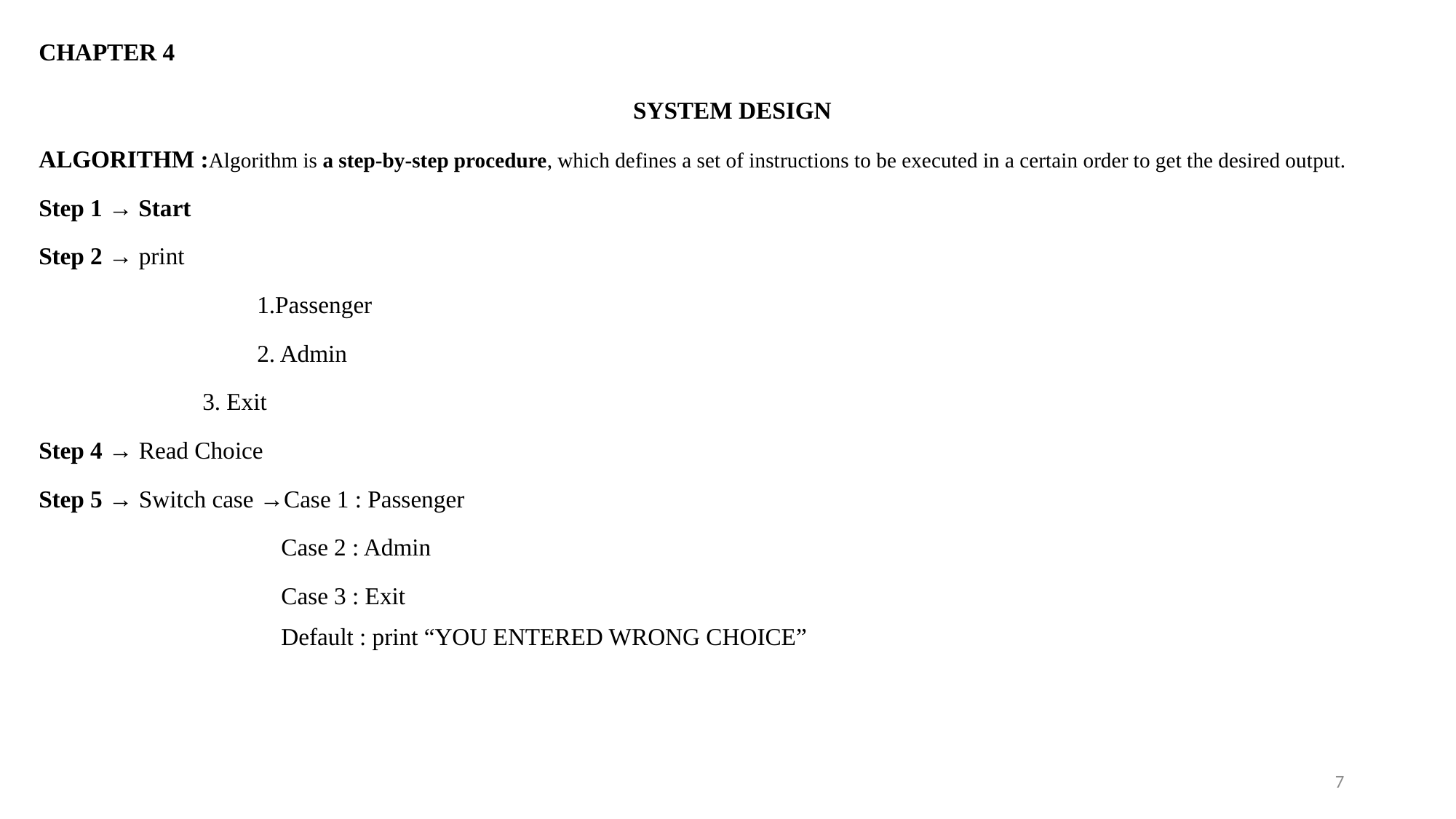

CHAPTER 4
SYSTEM DESIGN
ALGORITHM :Algorithm is a step-by-step procedure, which defines a set of instructions to be executed in a certain order to get the desired output.
Step 1 → Start
Step 2 → print
		1.Passenger
		2. Admin
	3. Exit
Step 4 → Read Choice
Step 5 → Switch case →Case 1 : Passenger
	               	    Case 2 : Admin
	               	    Case 3 : Exit
		    Default : print “YOU ENTERED WRONG CHOICE”
7